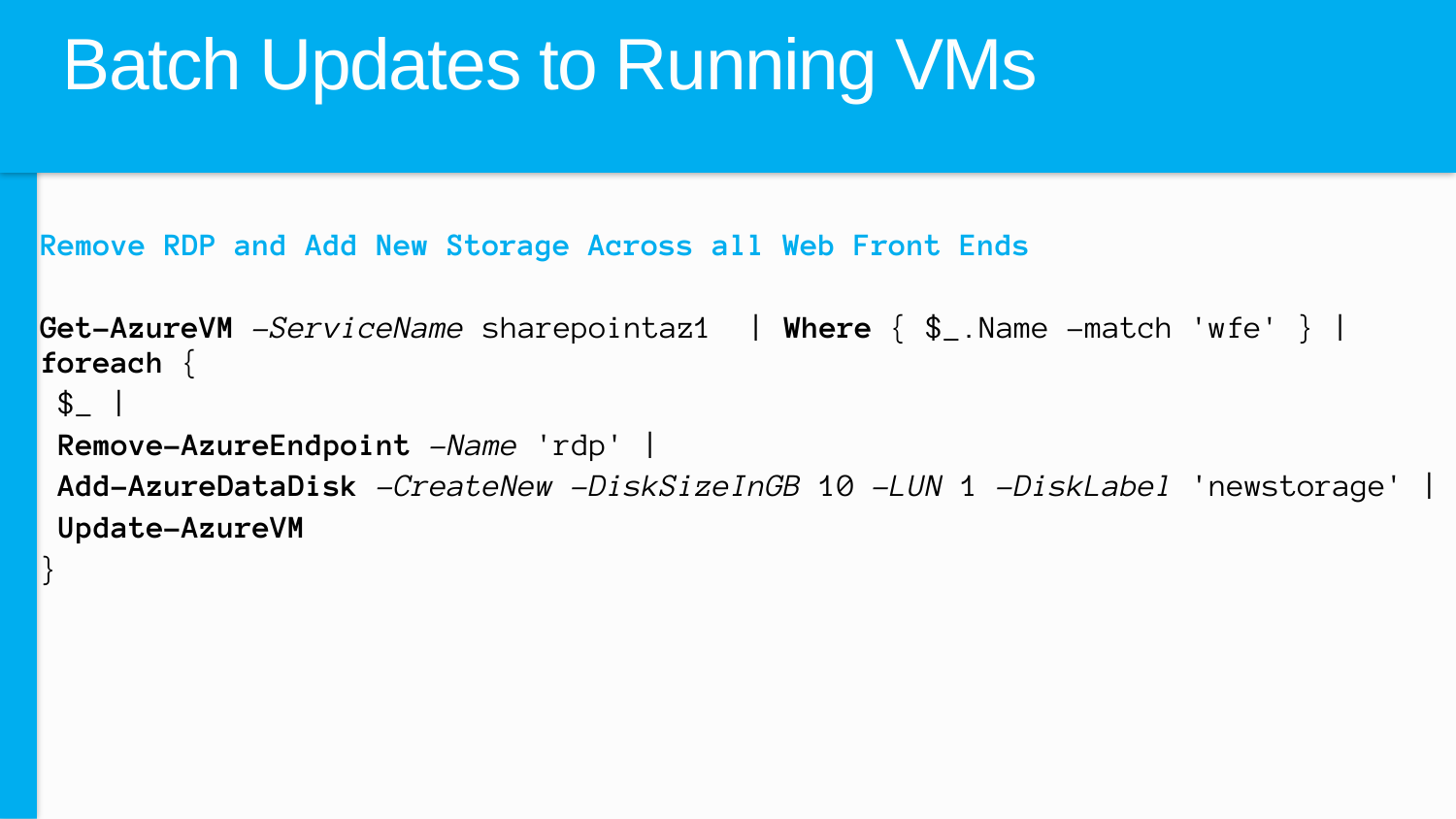

# Batch Updates to Running VMs
Remove RDP and Add New Storage Across all Web Front Ends

Get-AzureVM -ServiceName sharepointaz1  | Where { $_.Name -match 'wfe' } | foreach {
 $_ |
 Remove-AzureEndpoint -Name 'rdp' |
 Add-AzureDataDisk -CreateNew -DiskSizeInGB 10 -LUN 1 -DiskLabel 'newstorage' |
 Update-AzureVM
}